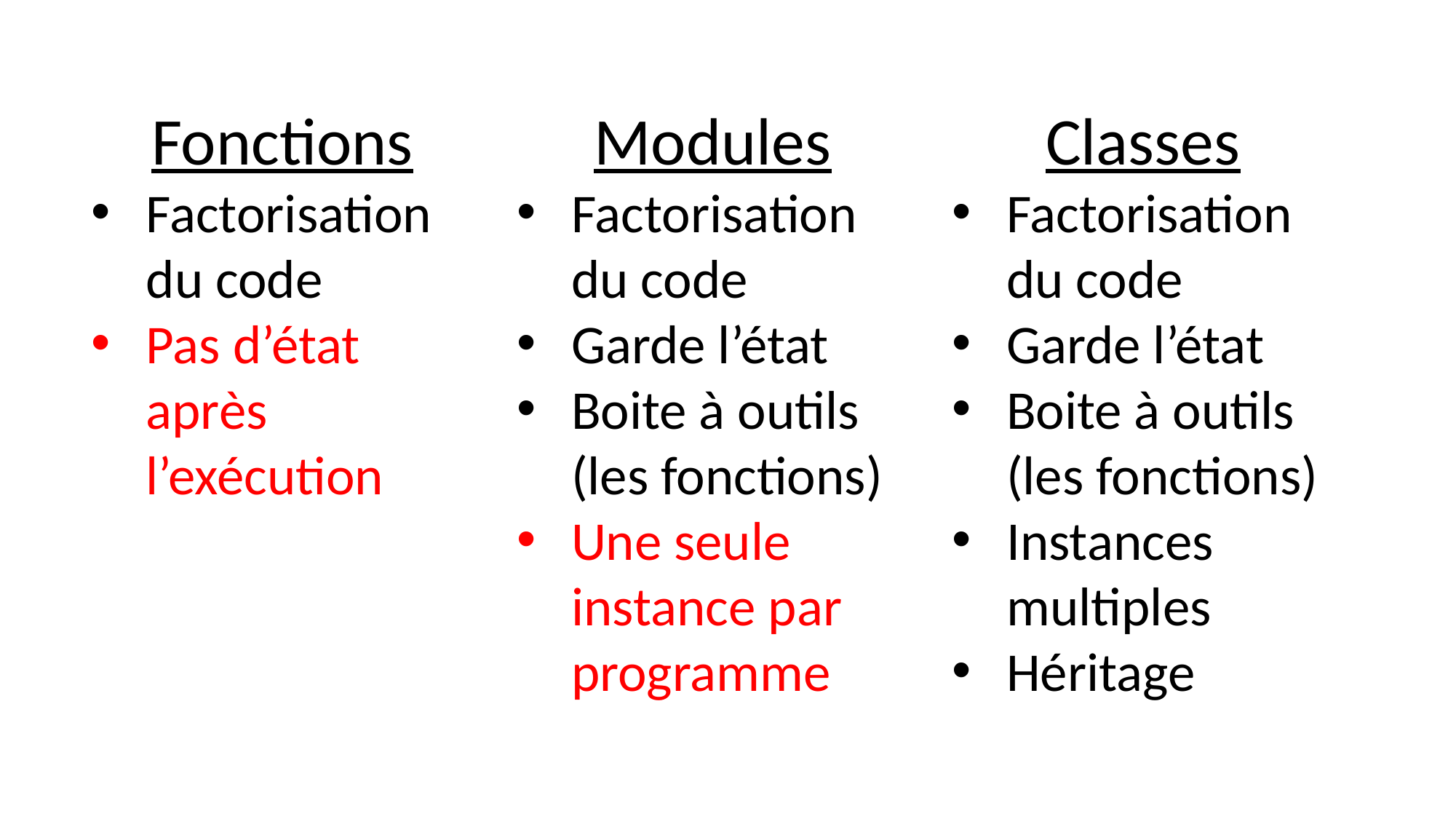

Fonctions
Factorisation du code
Pas d’état après l’exécution

Modules
Factorisation du code
Garde l’état
Boite à outils (les fonctions)
Une seule instance par programme
Classes
Factorisation du code
Garde l’état
Boite à outils (les fonctions)
Instances multiples
Héritage